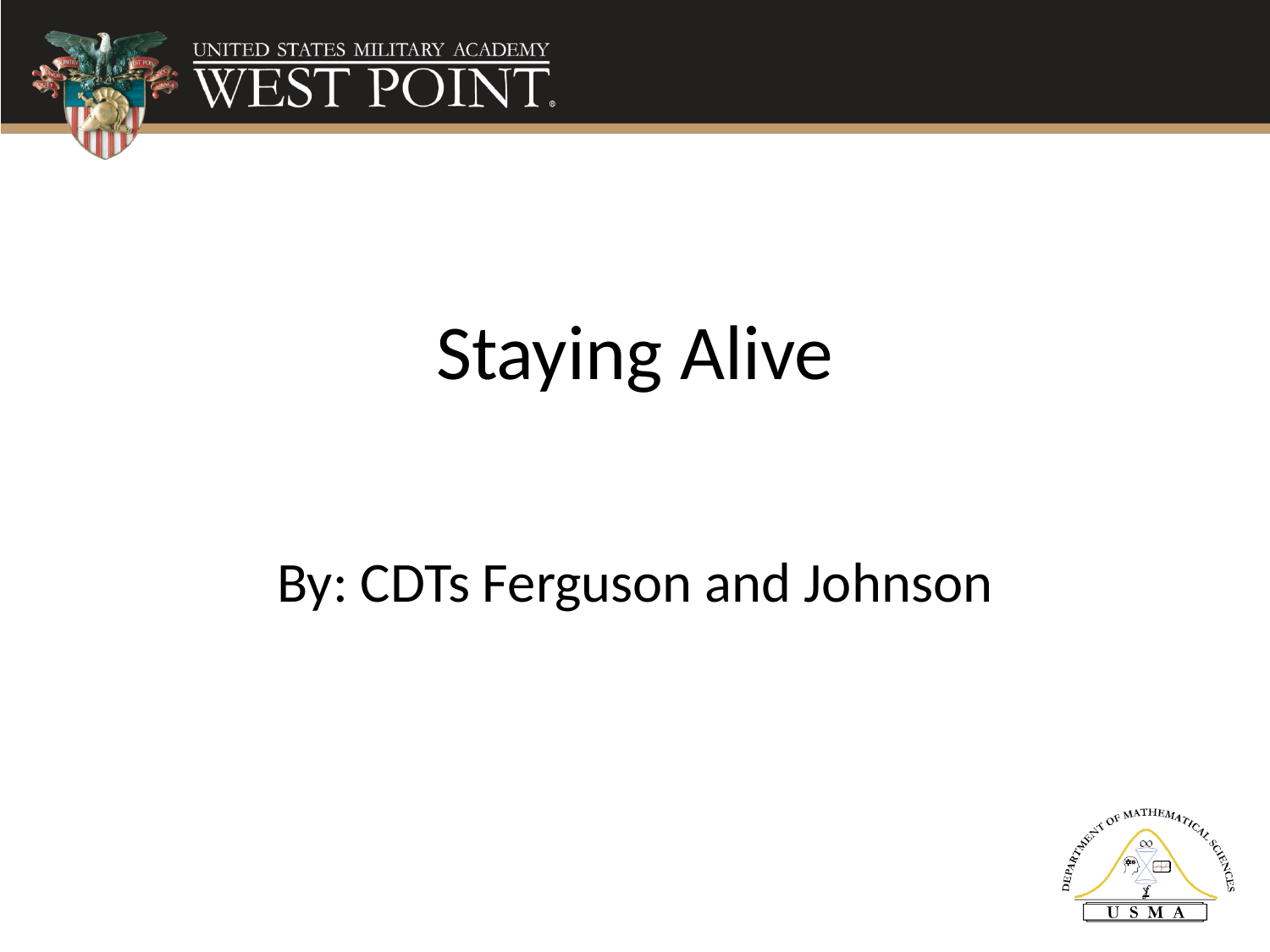

# Staying Alive
By: CDTs Ferguson and Johnson